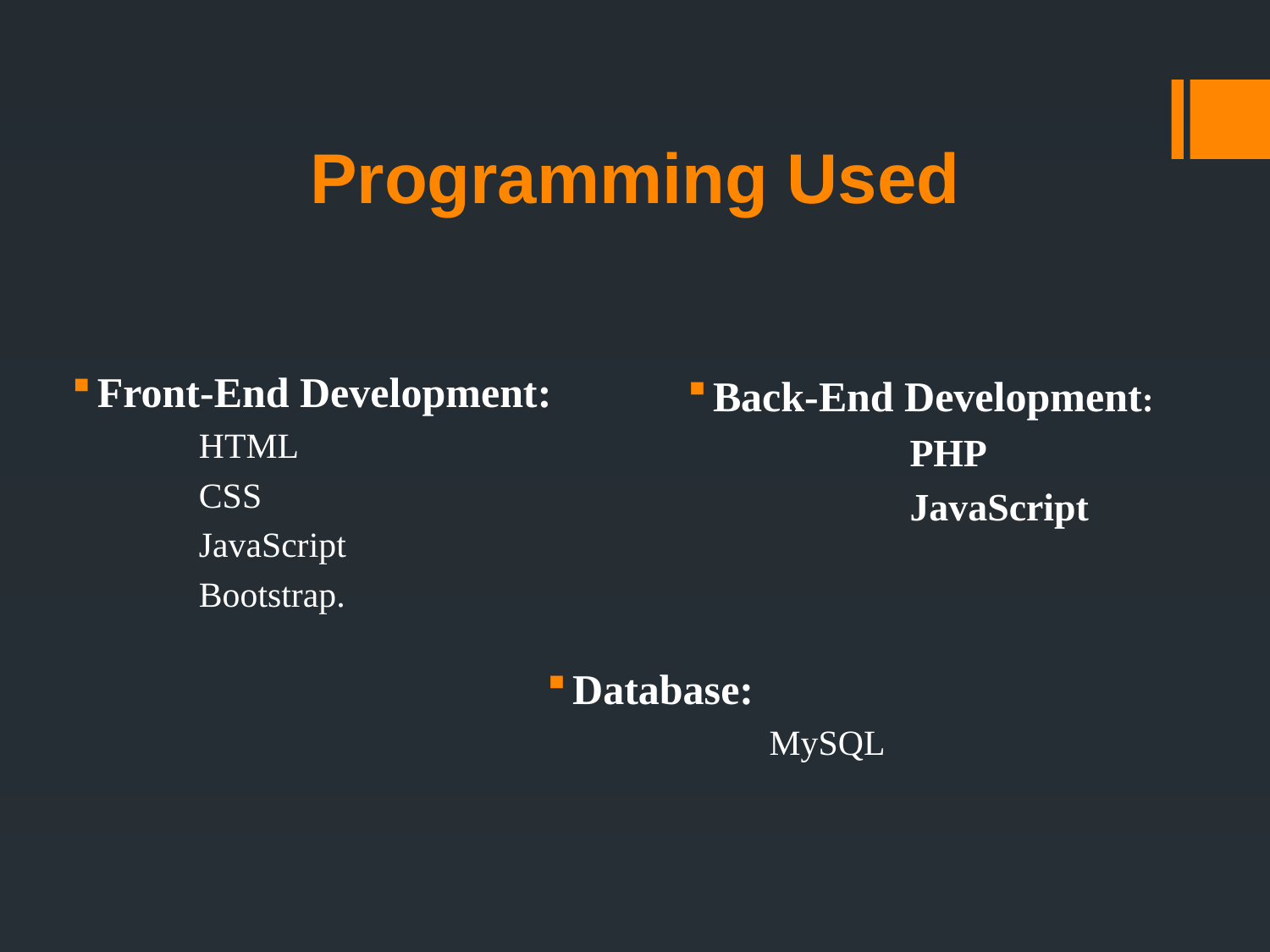

# Programming Used
Front-End Development:
	HTML
	CSS
	JavaScript
	Bootstrap.
Back-End Development:
	PHP
	JavaScript
Database:
	MySQL